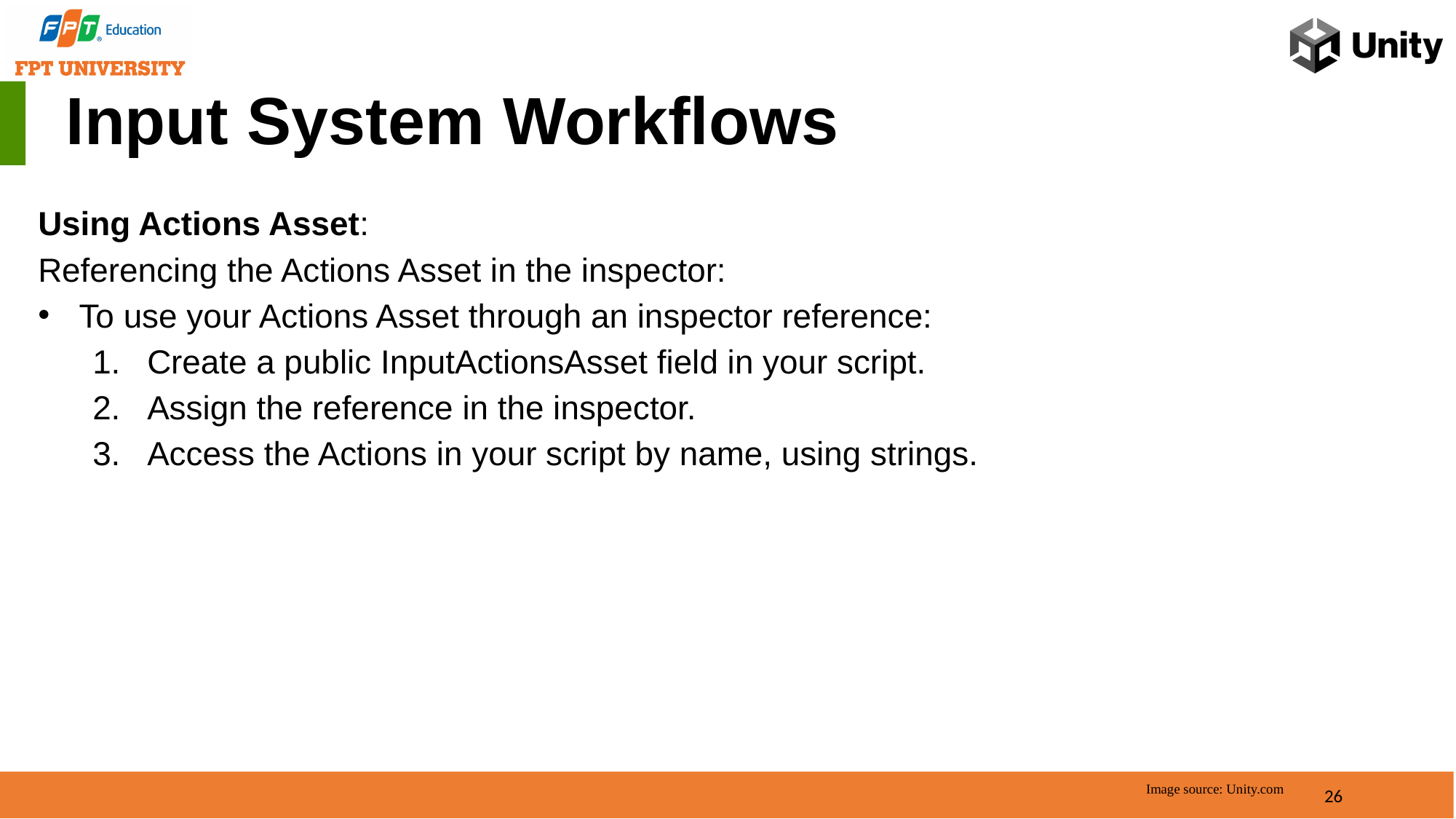

Input System Workflows

Using Actions Asset:
Referencing the Actions Asset in the inspector:
To use your Actions Asset through an inspector reference:
Create a public InputActionsAsset field in your script.
Assign the reference in the inspector.
Access the Actions in your script by name, using strings.
26
Image source: Unity.com